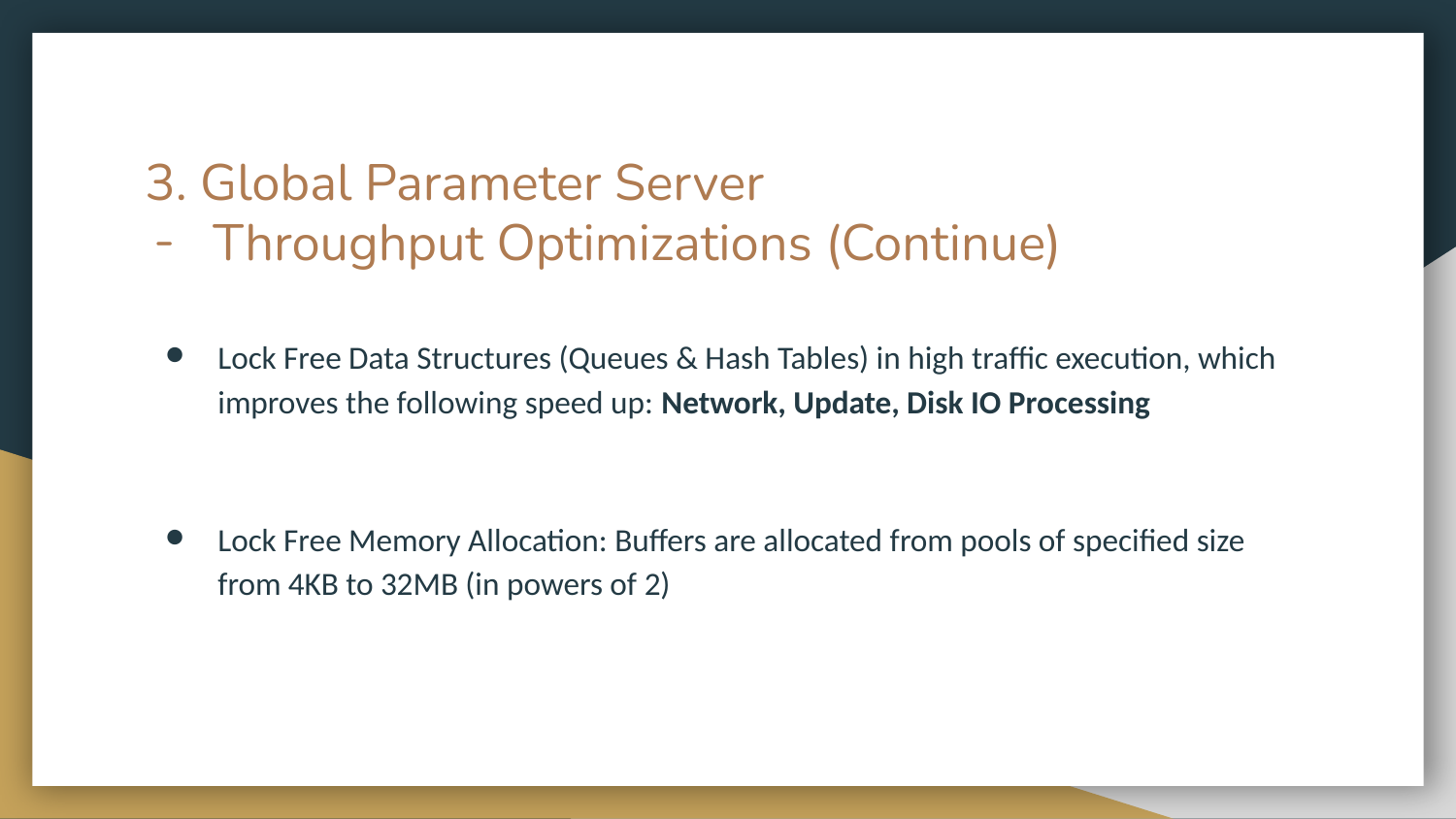

# 3. Global Parameter Server
Throughput Optimizations (Continue)
Lock Free Data Structures (Queues & Hash Tables) in high traffic execution, which improves the following speed up: Network, Update, Disk IO Processing

Lock Free Memory Allocation: Buffers are allocated from pools of specified size from 4KB to 32MB (in powers of 2)